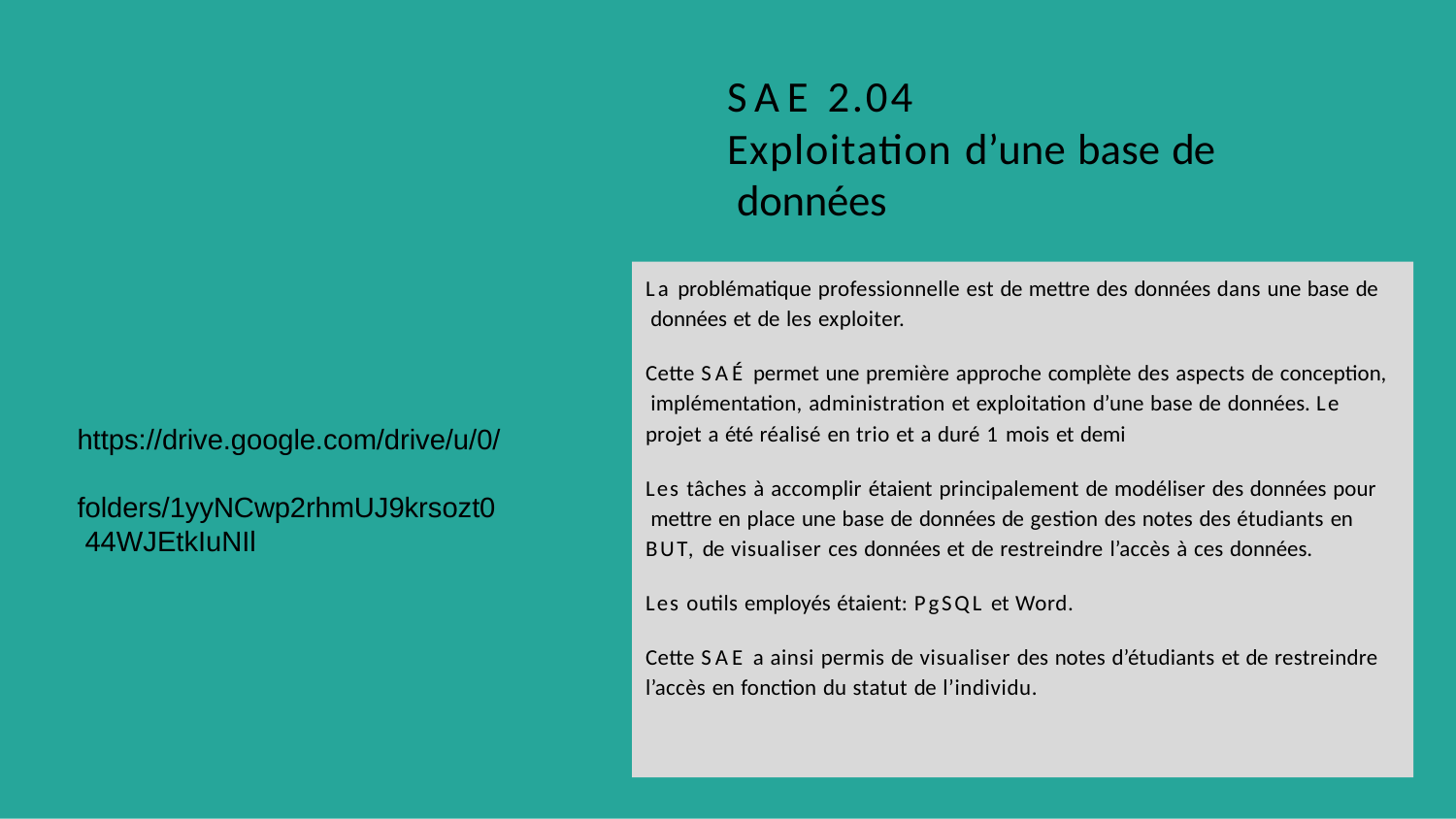

# SAE 2.04
Exploitation d’une base de  données

La problématique professionnelle est de mettre des données dans une base de  données et de les exploiter.

Cette SAÉ permet une première approche complète des aspects de conception,  implémentation, administration et exploitation d’une base de données. Le  projet a été réalisé en trio et a duré 1 mois et demi

Les tâches à accomplir étaient principalement de modéliser des données pour  mettre en place une base de données de gestion des notes des étudiants en  BUT, de visualiser ces données et de restreindre l’accès à ces données.

Les outils employés étaient: PgSQL et Word.

Cette SAE a ainsi permis de visualiser des notes d’étudiants et de restreindre  l’accès en fonction du statut de l’individu.
https://drive.google.com/drive/u/0/  folders/1yyNCwp2rhmUJ9krsozt0  44WJEtkIuNIl